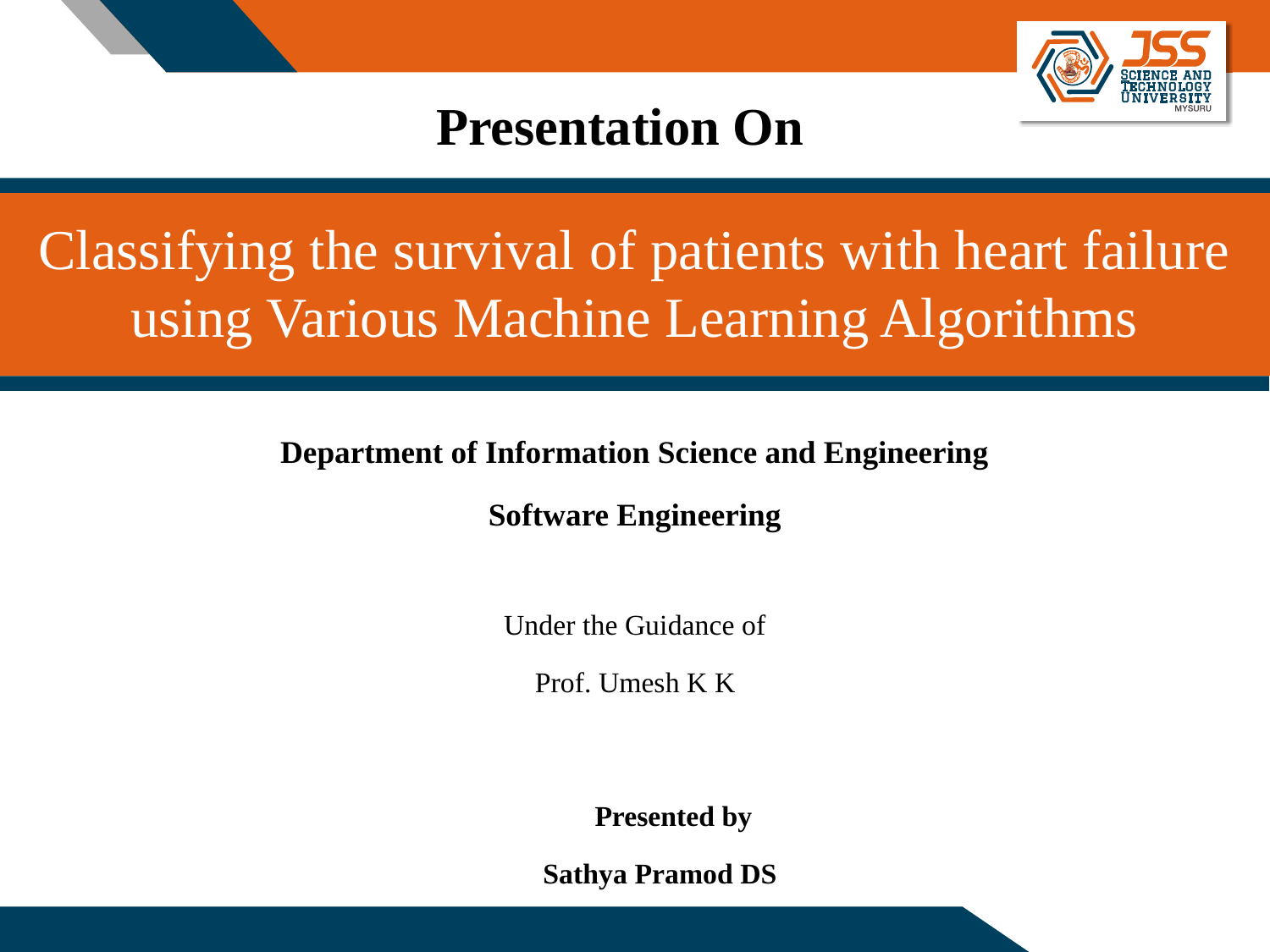

Presentation On

# Classifying the survival of patients with heart failure using Various Machine Learning Algorithms

Department of Information Science and Engineering
Software Engineering

Under the Guidance of
Prof. Umesh K K

						 Presented by
						       Sathya Pramod DS